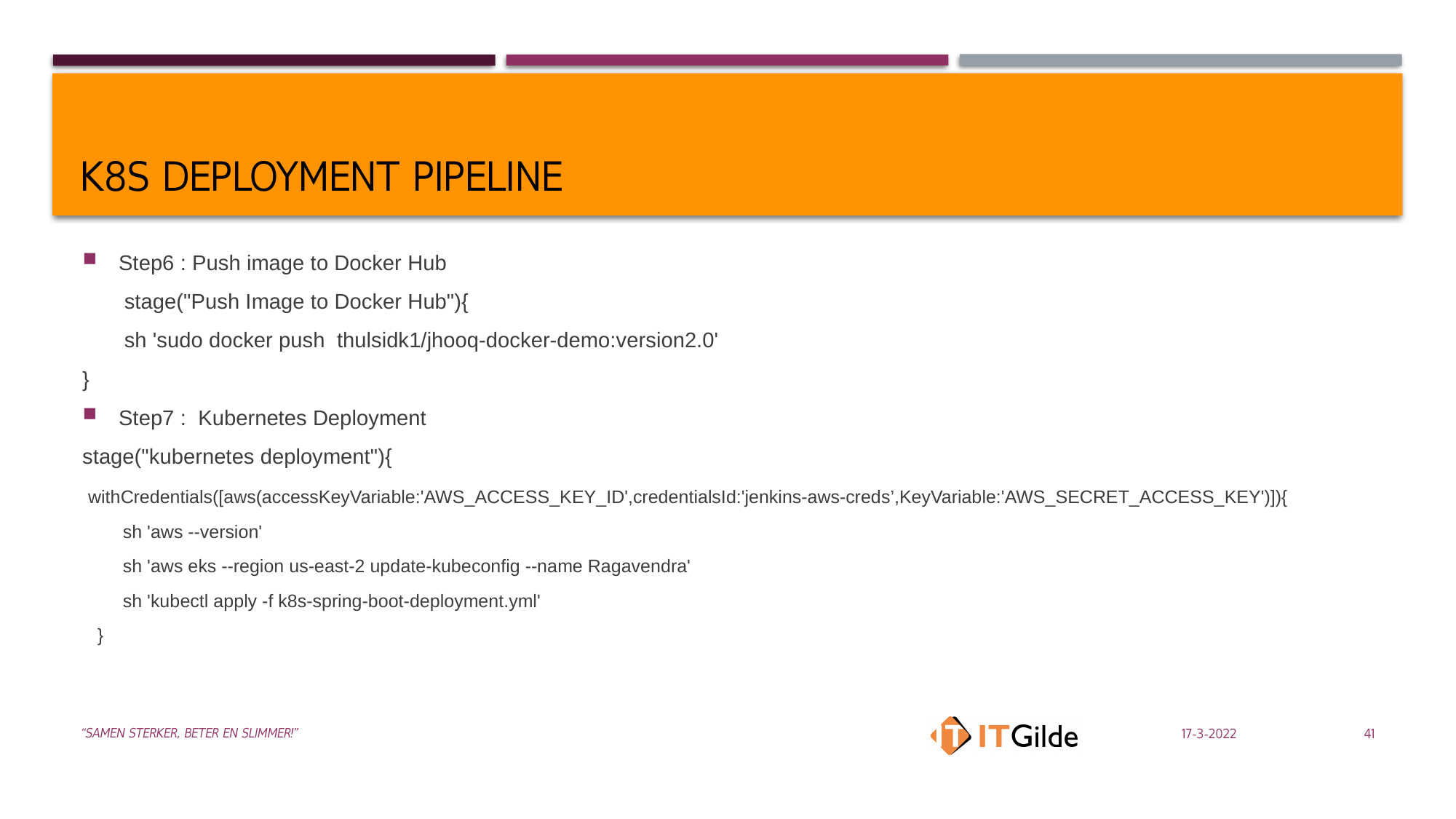

# K8s Deployment PIPELINE
Step6 : Push image to Docker Hub
       stage("Push Image to Docker Hub"){
       sh 'sudo docker push  thulsidk1/jhooq-docker-demo:version2.0'
}
Step7 :  Kubernetes Deployment
stage("kubernetes deployment"){
 withCredentials([aws(accessKeyVariable:'AWS_ACCESS_KEY_ID',credentialsId:'jenkins-aws-creds’,KeyVariable:'AWS_SECRET_ACCESS_KEY')]){
        sh 'aws --version'
        sh 'aws eks --region us-east-2 update-kubeconfig --name Ragavendra'
        sh 'kubectl apply -f k8s-spring-boot-deployment.yml'
   }
“Samen sterker, Beter en slimmer!”
17-3-2022
41